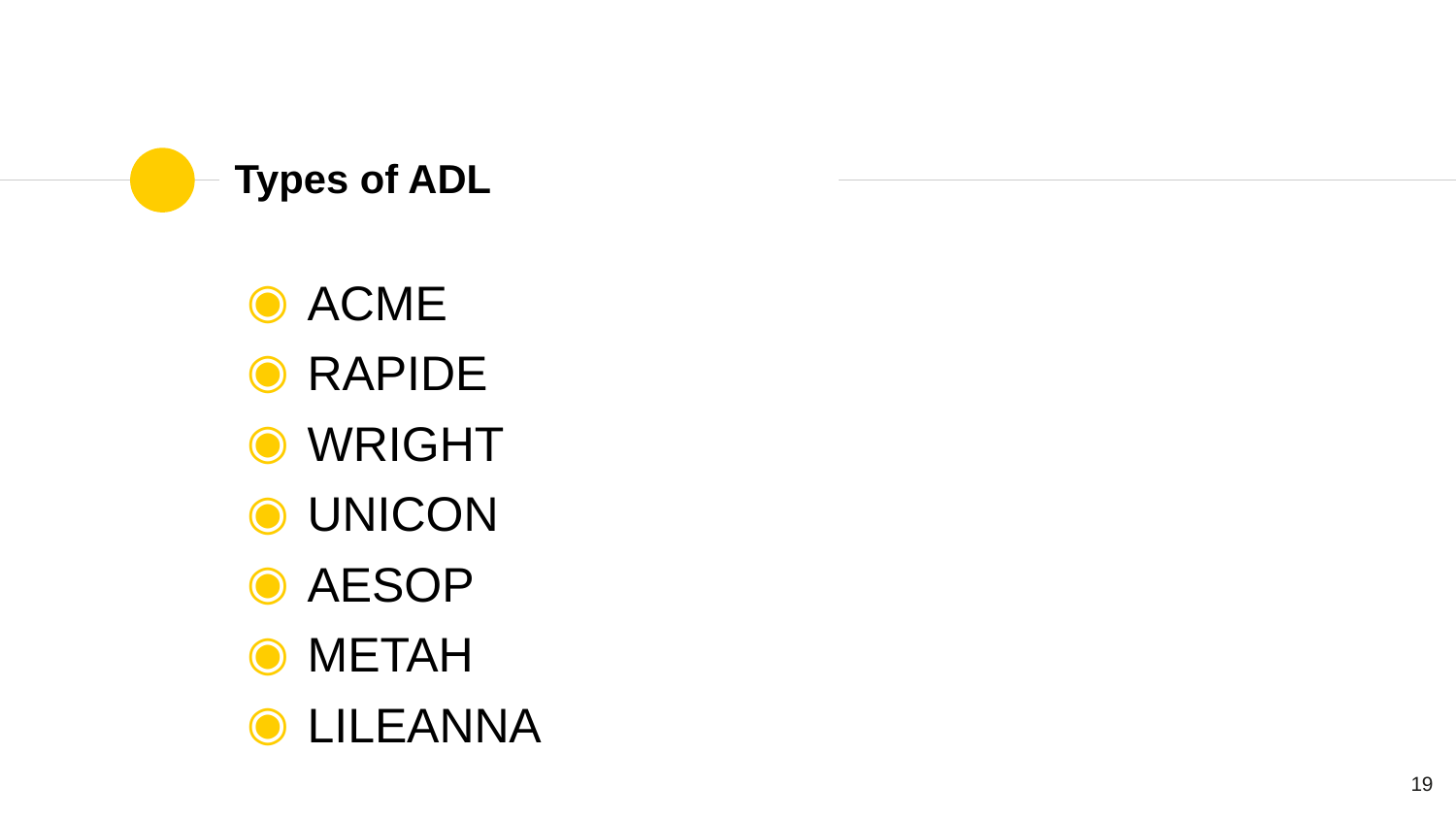

# Types of ADL
ACME
RAPIDE
WRIGHT
UNICON
AESOP
METAH
LILEANNA
19